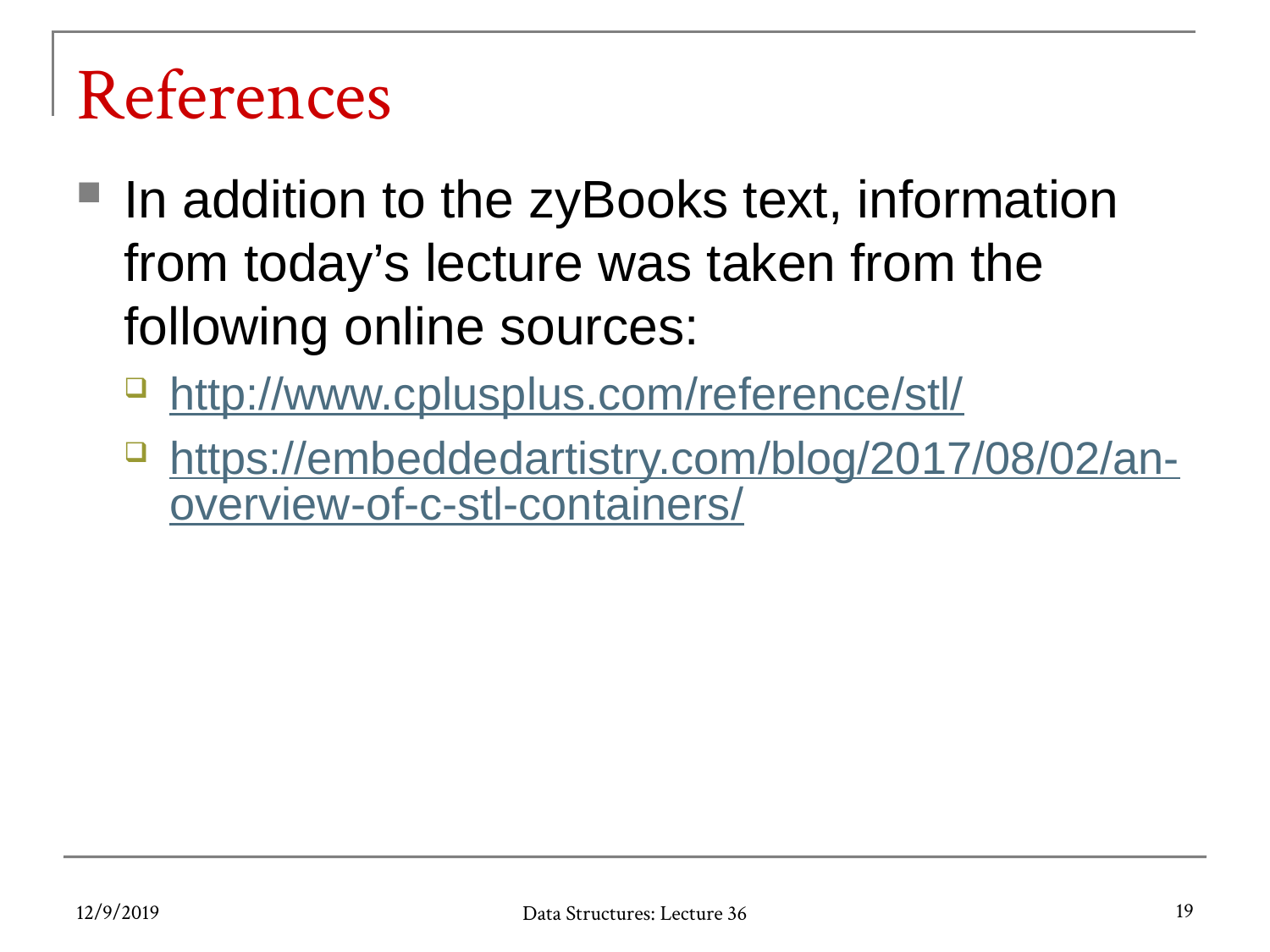

# References
In addition to the zyBooks text, information from today’s lecture was taken from the following online sources:
http://www.cplusplus.com/reference/stl/
https://embeddedartistry.com/blog/2017/08/02/an-overview-of-c-stl-containers/
12/9/2019
19
Data Structures: Lecture 36